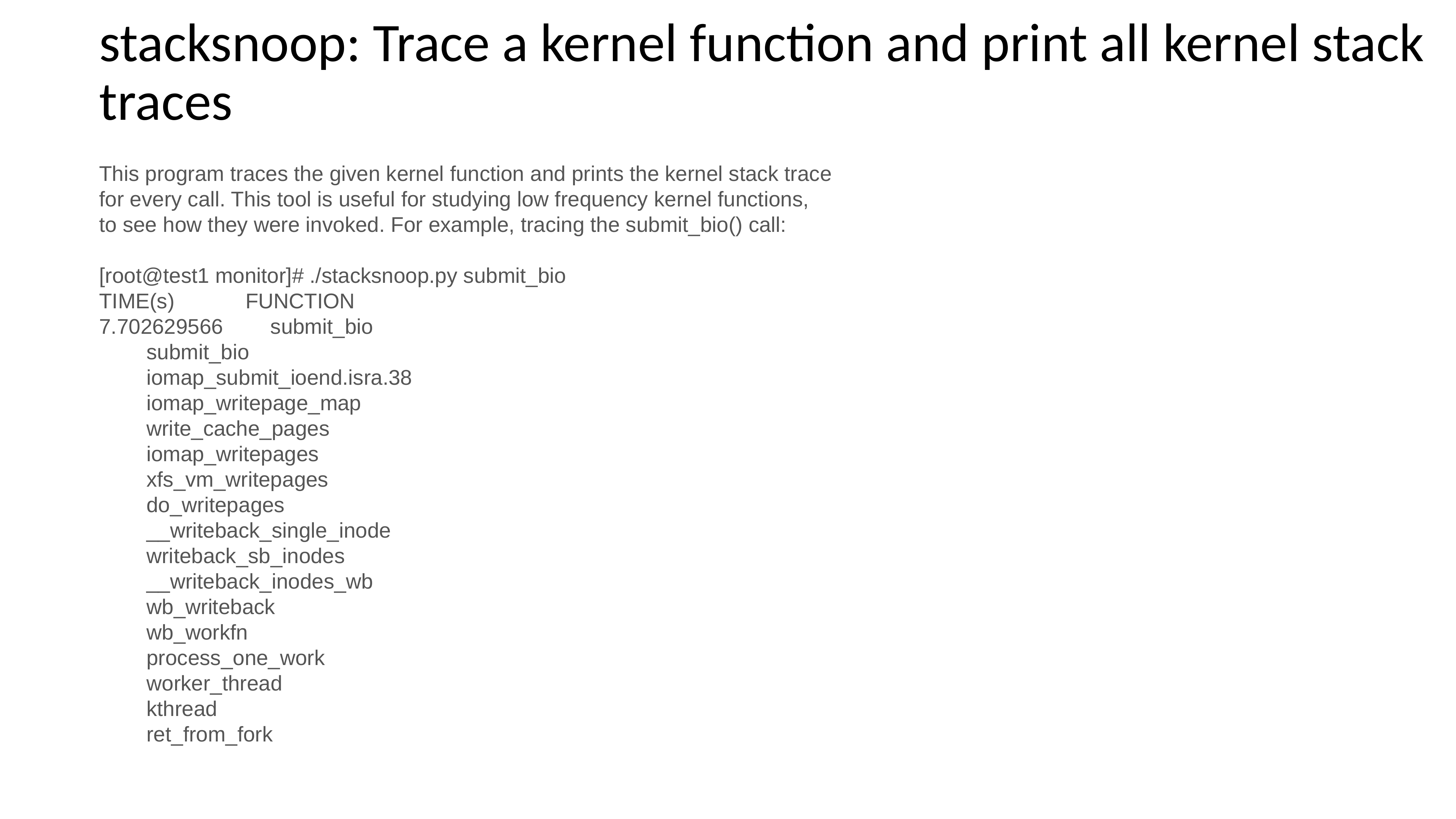

stacksnoop: Trace a kernel function and print all kernel stack traces
This program traces the given kernel function and prints the kernel stack trace
for every call. This tool is useful for studying low frequency kernel functions,
to see how they were invoked. For example, tracing the submit_bio() call:

[root@test1 monitor]# ./stacksnoop.py submit_bio
TIME(s)            FUNCTION
7.702629566        submit_bio
        submit_bio
        iomap_submit_ioend.isra.38
        iomap_writepage_map
        write_cache_pages
        iomap_writepages
        xfs_vm_writepages
        do_writepages
        __writeback_single_inode
        writeback_sb_inodes
        __writeback_inodes_wb
        wb_writeback
        wb_workfn
        process_one_work
        worker_thread
        kthread
        ret_from_fork